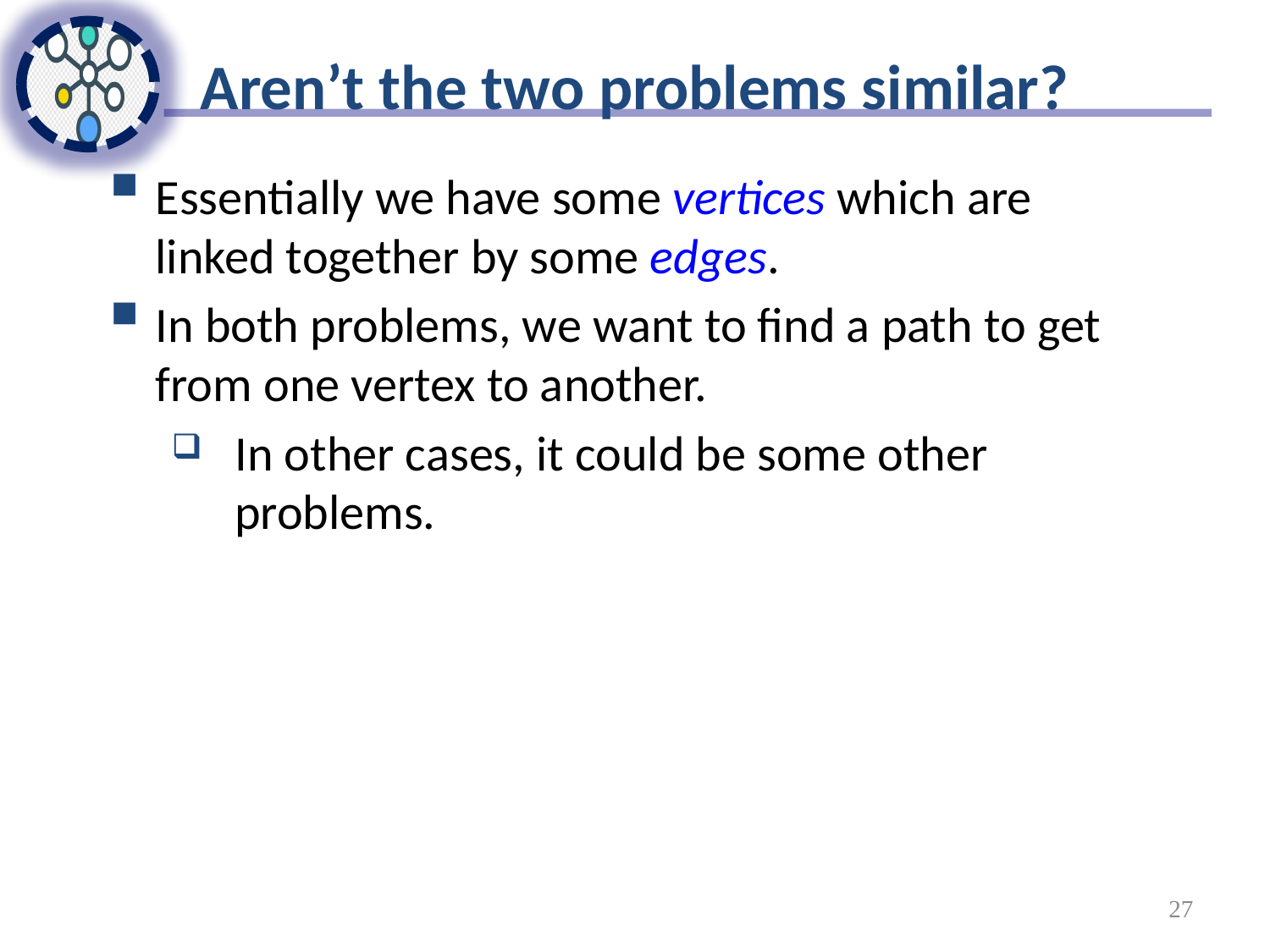

# Aren’t the two problems similar?
Essentially we have some vertices which are linked together by some edges.
In both problems, we want to find a path to get from one vertex to another.
In other cases, it could be some other problems.
27